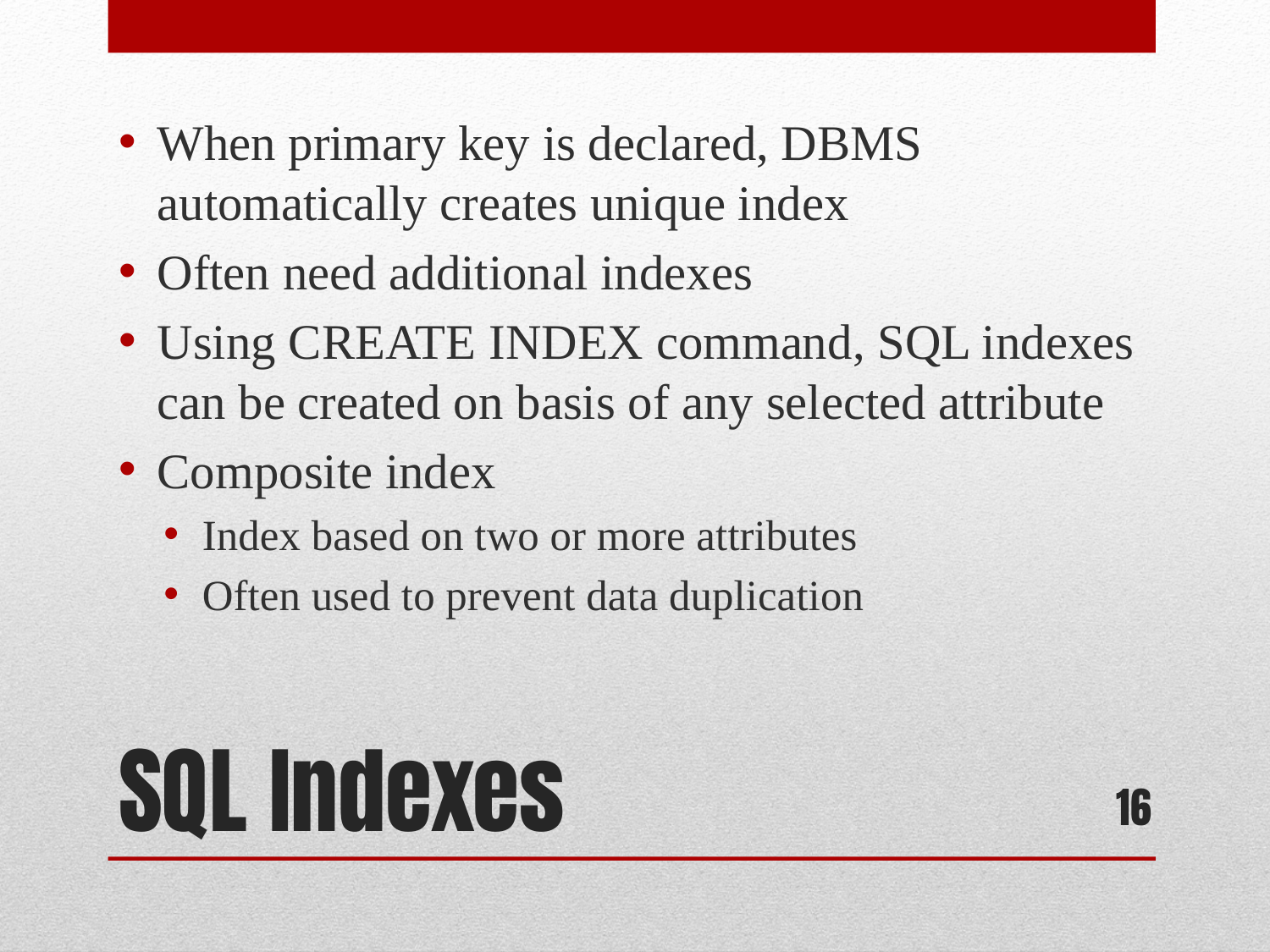

When primary key is declared, DBMS automatically creates unique index
Often need additional indexes
Using CREATE INDEX command, SQL indexes can be created on basis of any selected attribute
Composite index
Index based on two or more attributes
Often used to prevent data duplication
# SQL Indexes
16